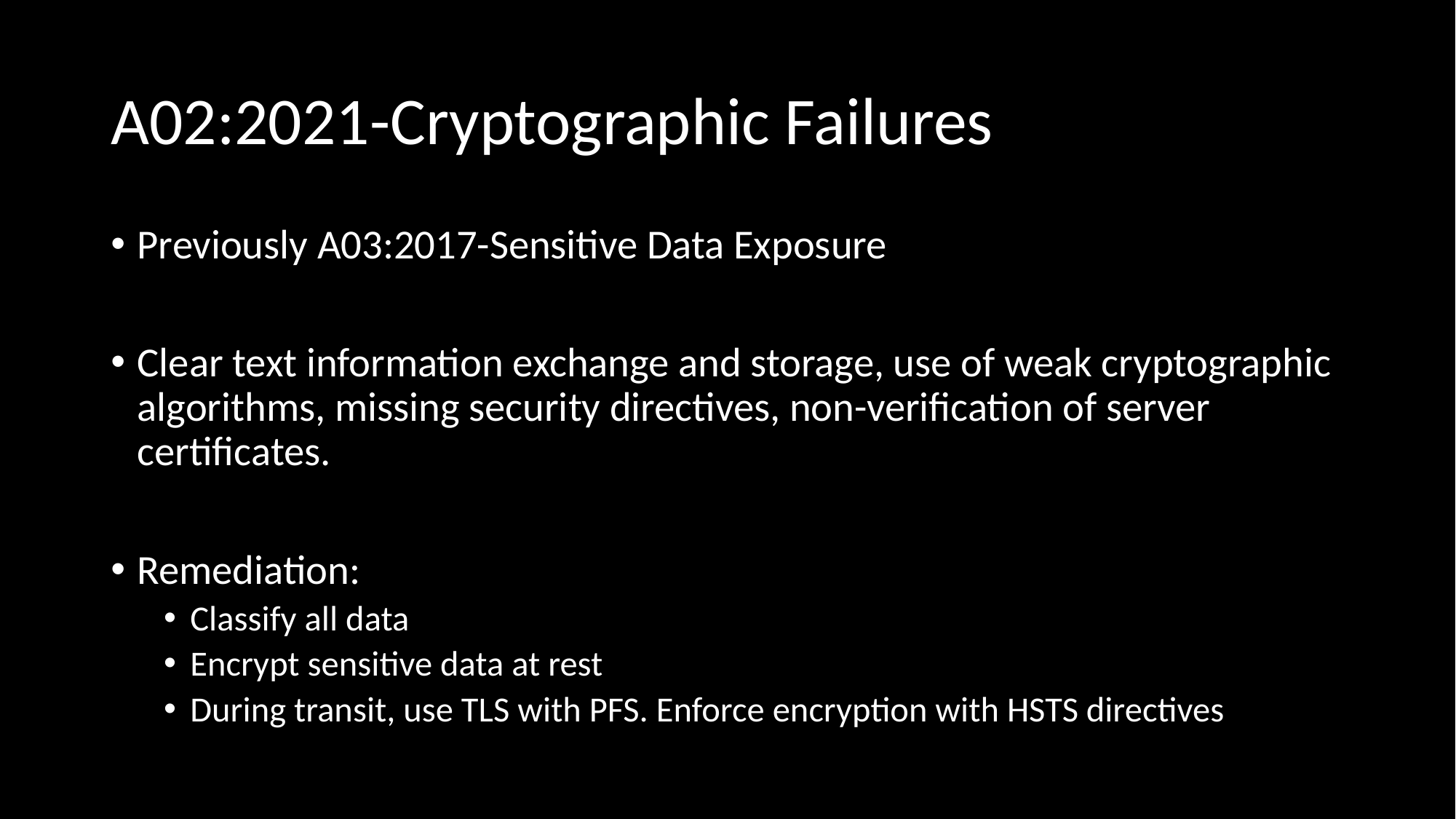

# A02:2021-Cryptographic Failures
Previously A03:2017-Sensitive Data Exposure

Clear text information exchange and storage, use of weak cryptographic algorithms, missing security directives, non-verification of server certificates.

Remediation:
Classify all data
Encrypt sensitive data at rest
During transit, use TLS with PFS. Enforce encryption with HSTS directives